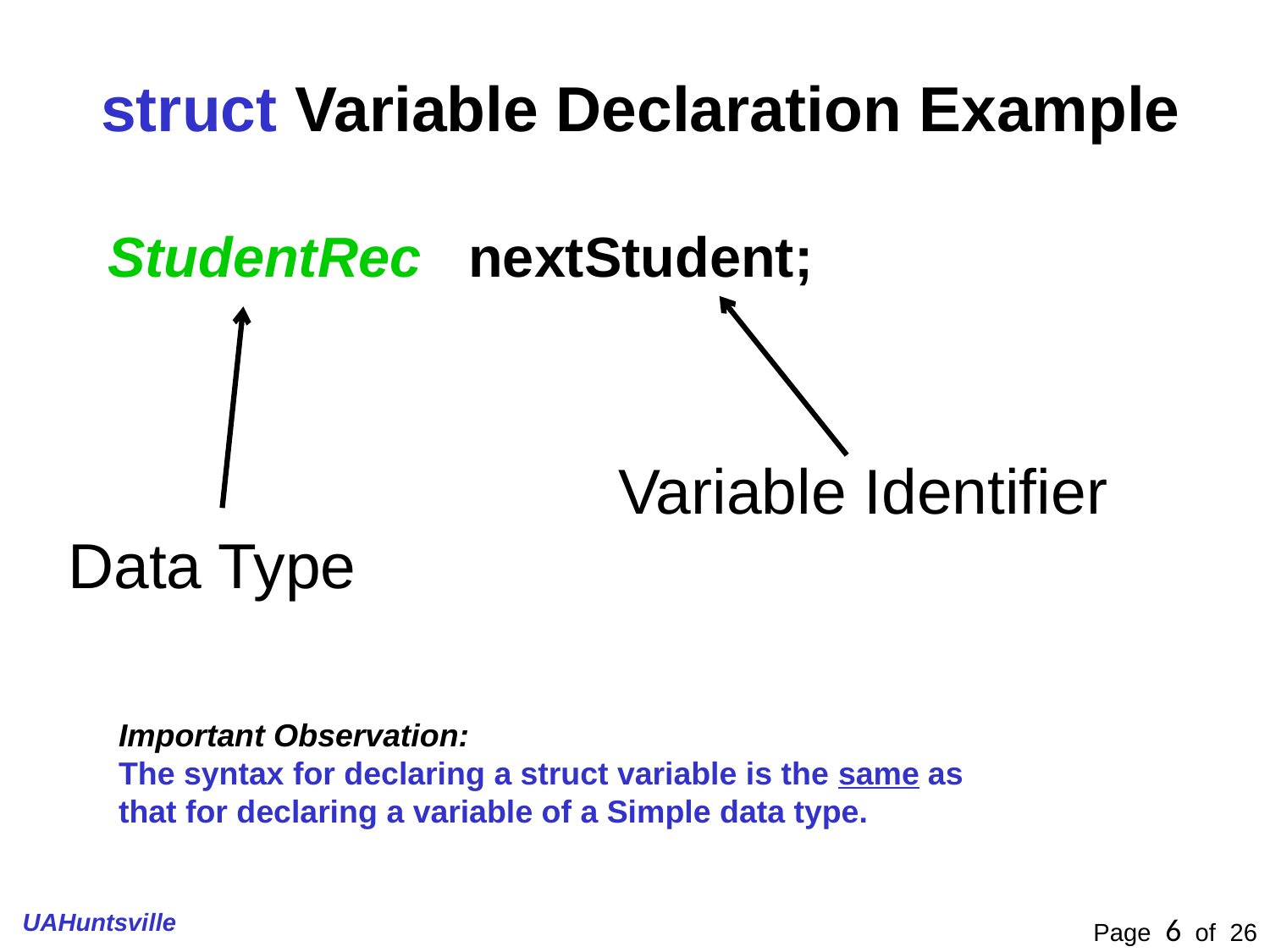

struct Variable Declaration Example
StudentRec   nextStudent;

Variable Identifier
Data Type
Important Observation:
The syntax for declaring a struct variable is the same as
that for declaring a variable of a Simple data type.
UAHuntsville